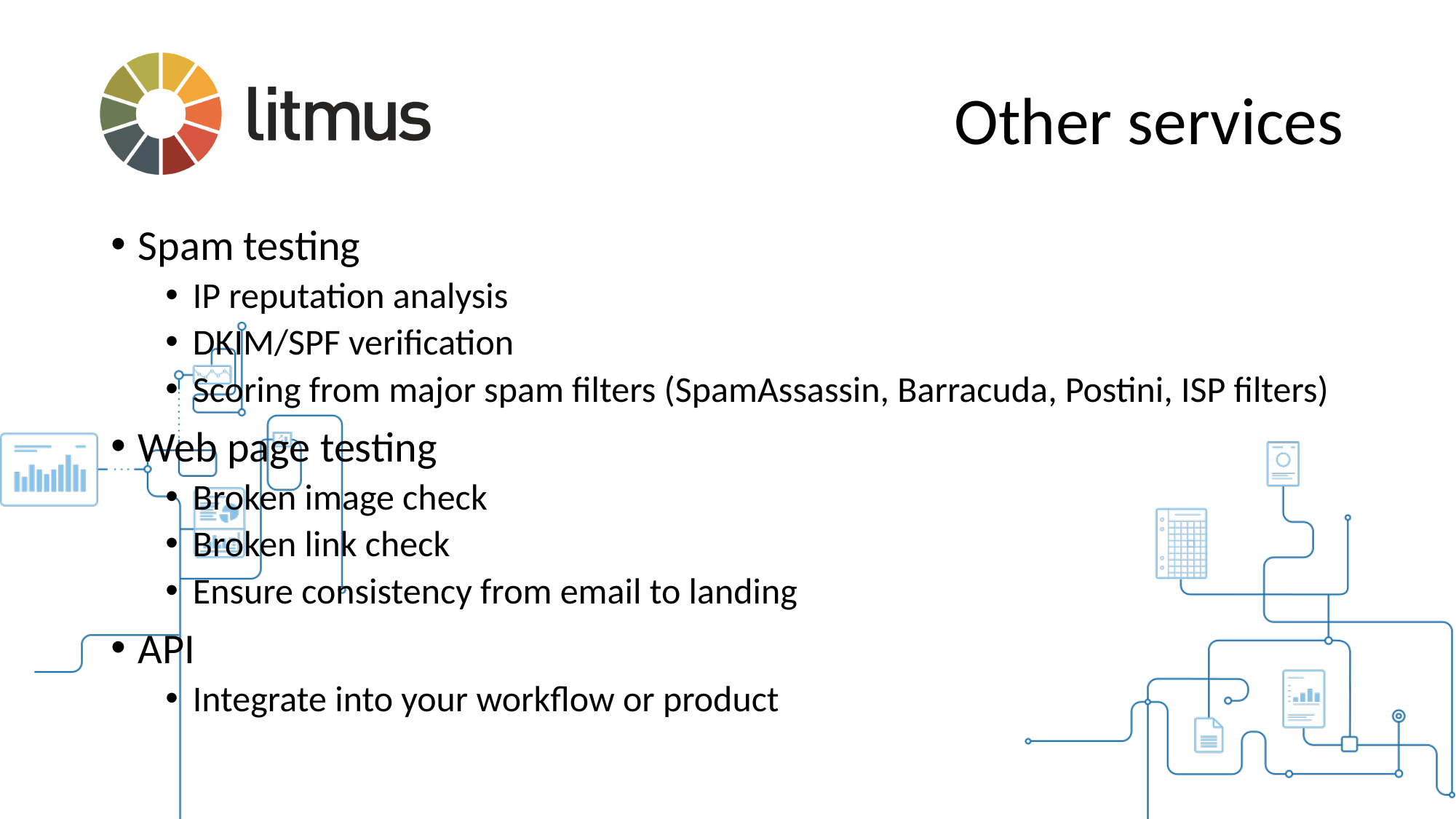

# Other services
Spam testing
IP reputation analysis
DKIM/SPF verification
Scoring from major spam filters (SpamAssassin, Barracuda, Postini, ISP filters)
Web page testing
Broken image check
Broken link check
Ensure consistency from email to landing
API
Integrate into your workflow or product